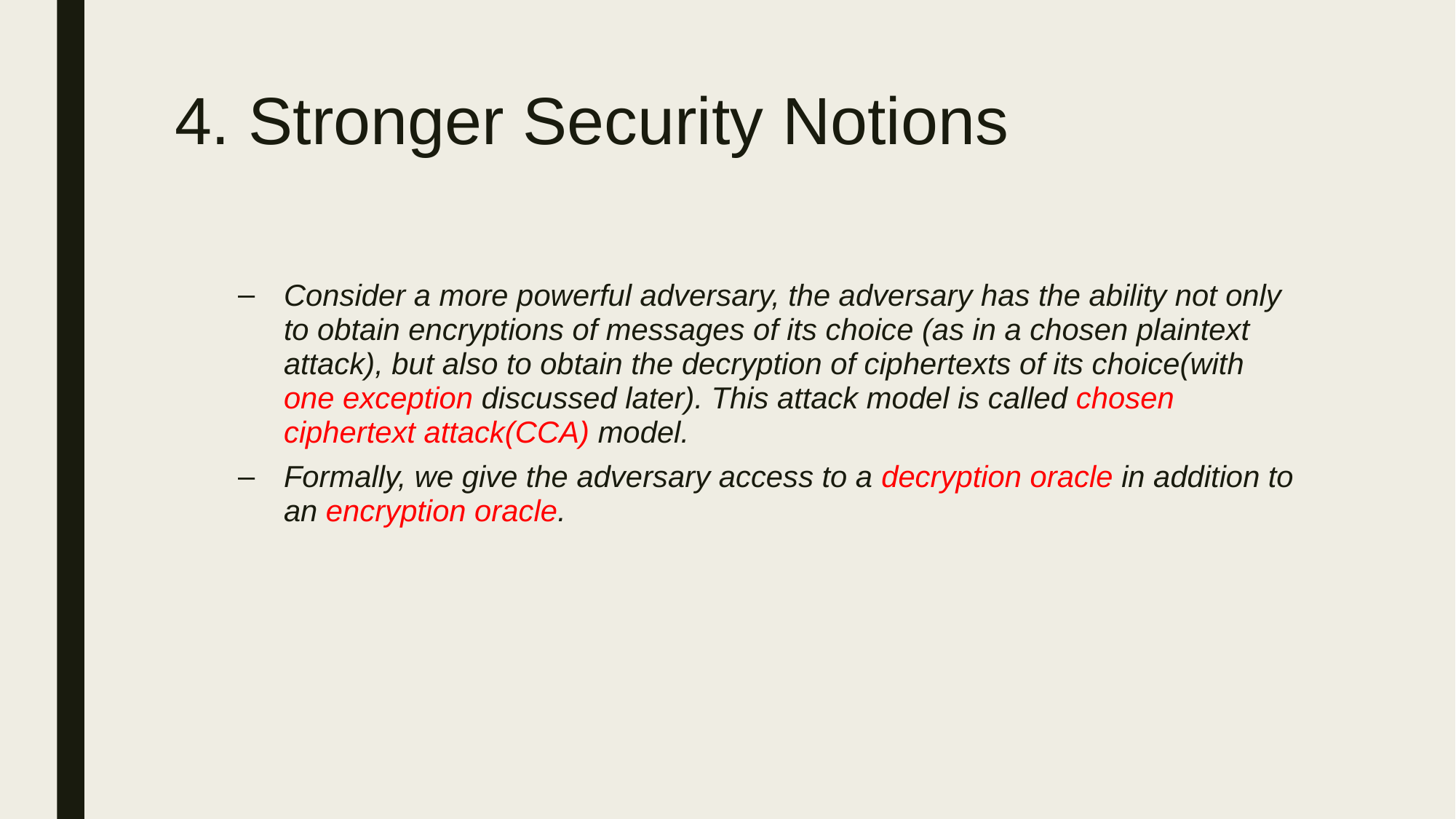

# 4. Stronger Security Notions
Consider a more powerful adversary, the adversary has the ability not only to obtain encryptions of messages of its choice (as in a chosen plaintext attack), but also to obtain the decryption of ciphertexts of its choice(with one exception discussed later). This attack model is called chosen ciphertext attack(CCA) model.
Formally, we give the adversary access to a decryption oracle in addition to an encryption oracle.